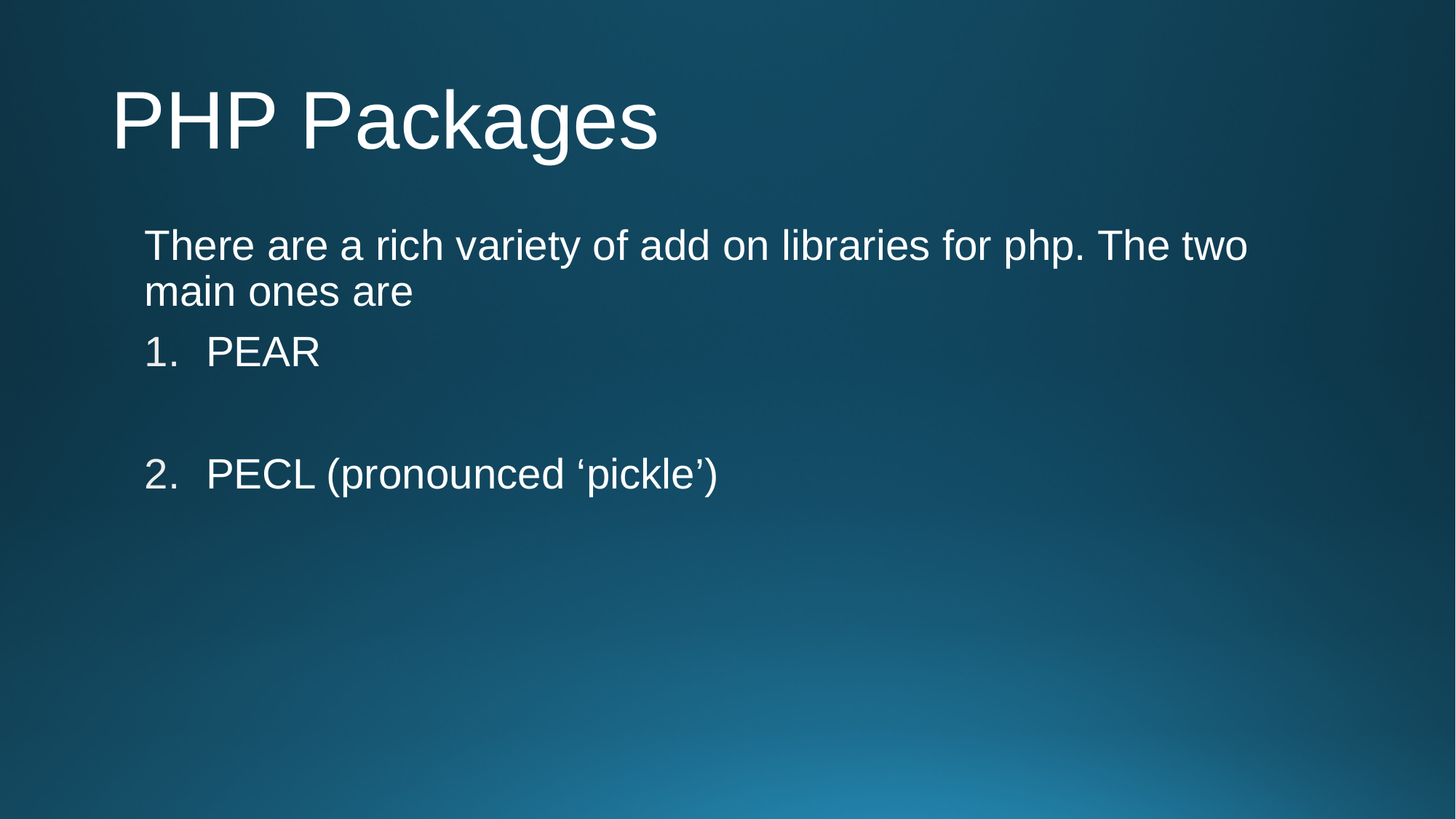

# PHP Packages
There are a rich variety of add on libraries for php. The two main ones are
PEAR

PECL (pronounced ‘pickle’)